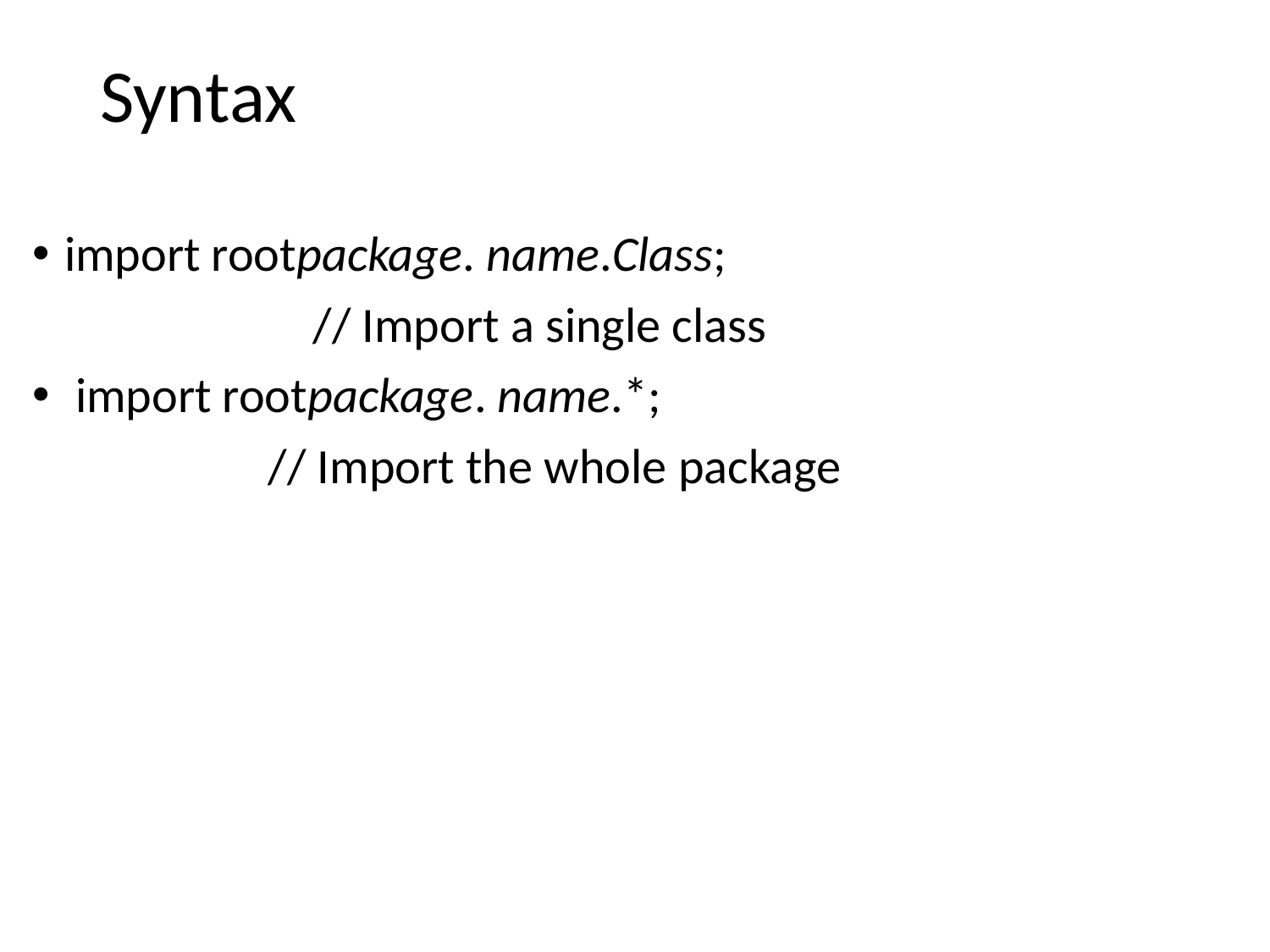

# Syntax
import rootpackage. name.Class;
                         // Import a single class
 import rootpackage. name.*;
                     // Import the whole package